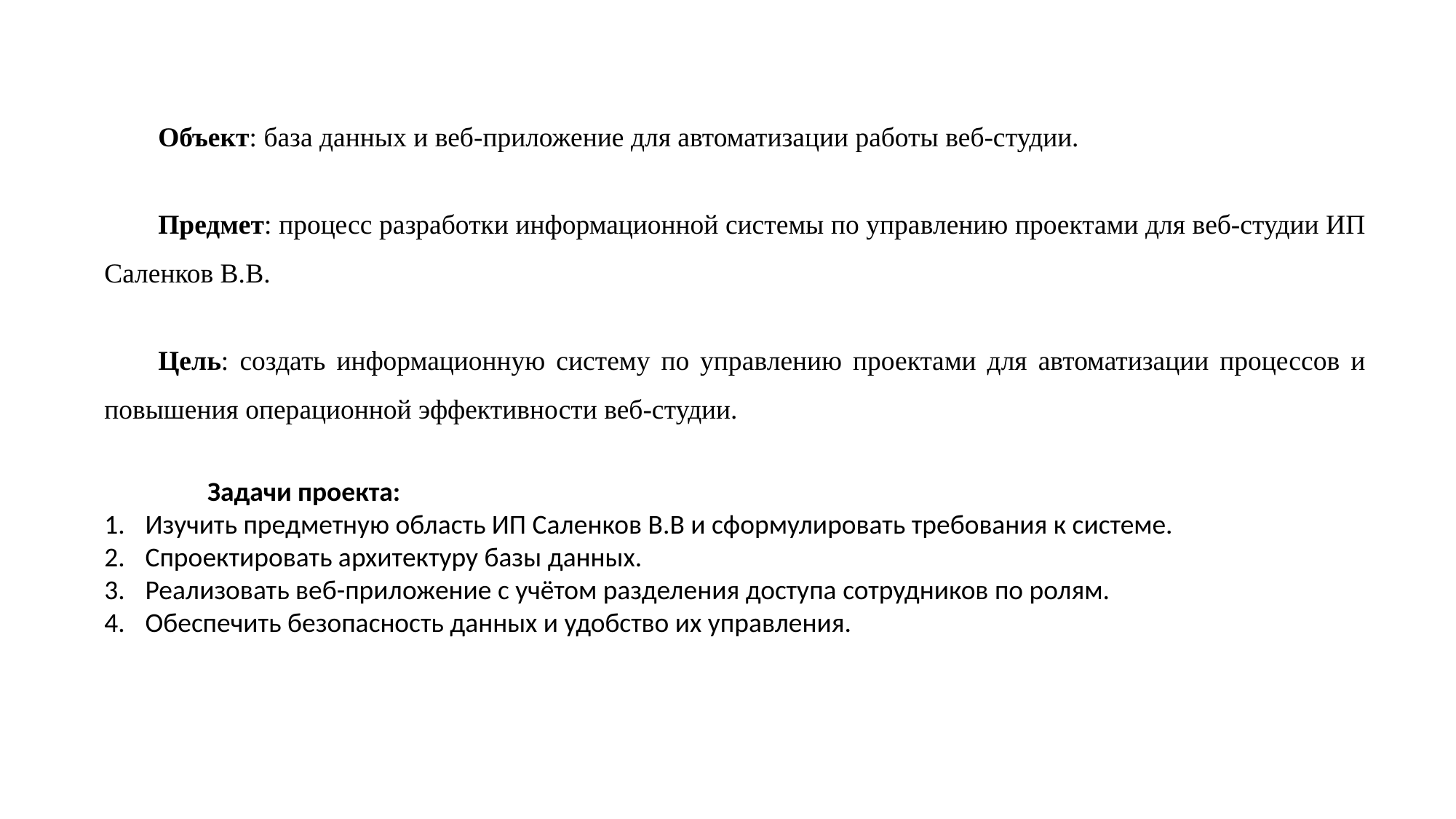

Объект: база данных и веб-приложение для автоматизации работы веб-студии.

Предмет: процесс разработки информационной системы по управлению проектами для веб-студии ИП Саленков В.В.

Цель: создать информационную систему по управлению проектами для автоматизации процессов и повышения операционной эффективности веб-студии.

        Задачи проекта:
Изучить предметную область ИП Саленков В.В и сформулировать требования к системе.
Спроектировать архитектуру базы данных.
Реализовать веб-приложение с учётом разделения доступа сотрудников по ролям.
Обеспечить безопасность данных и удобство их управления.